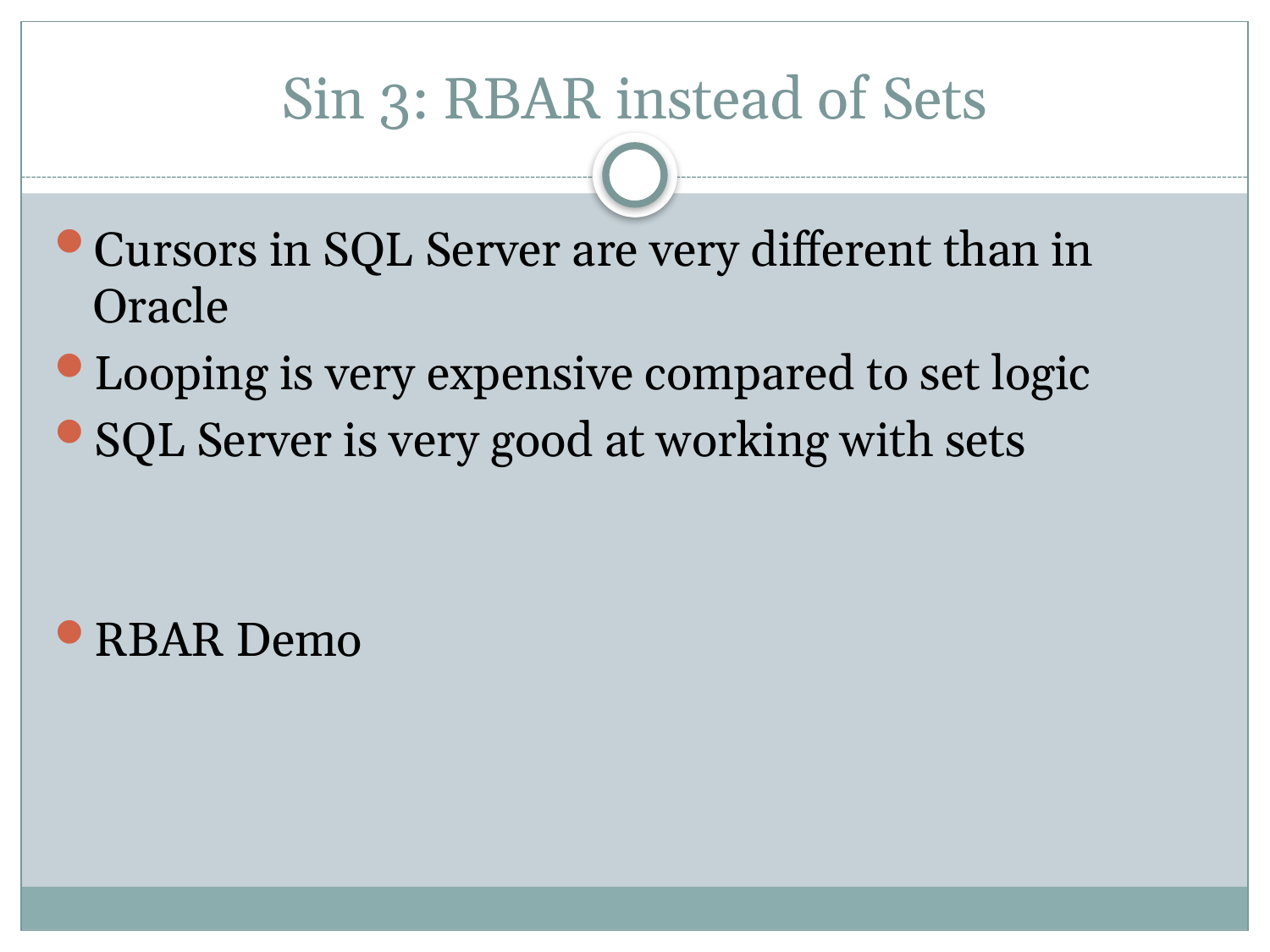

# Sin 3: RBAR instead of Sets
Cursors in SQL Server are very different than in Oracle
Looping is very expensive compared to set logic
SQL Server is very good at working with sets

RBAR Demo